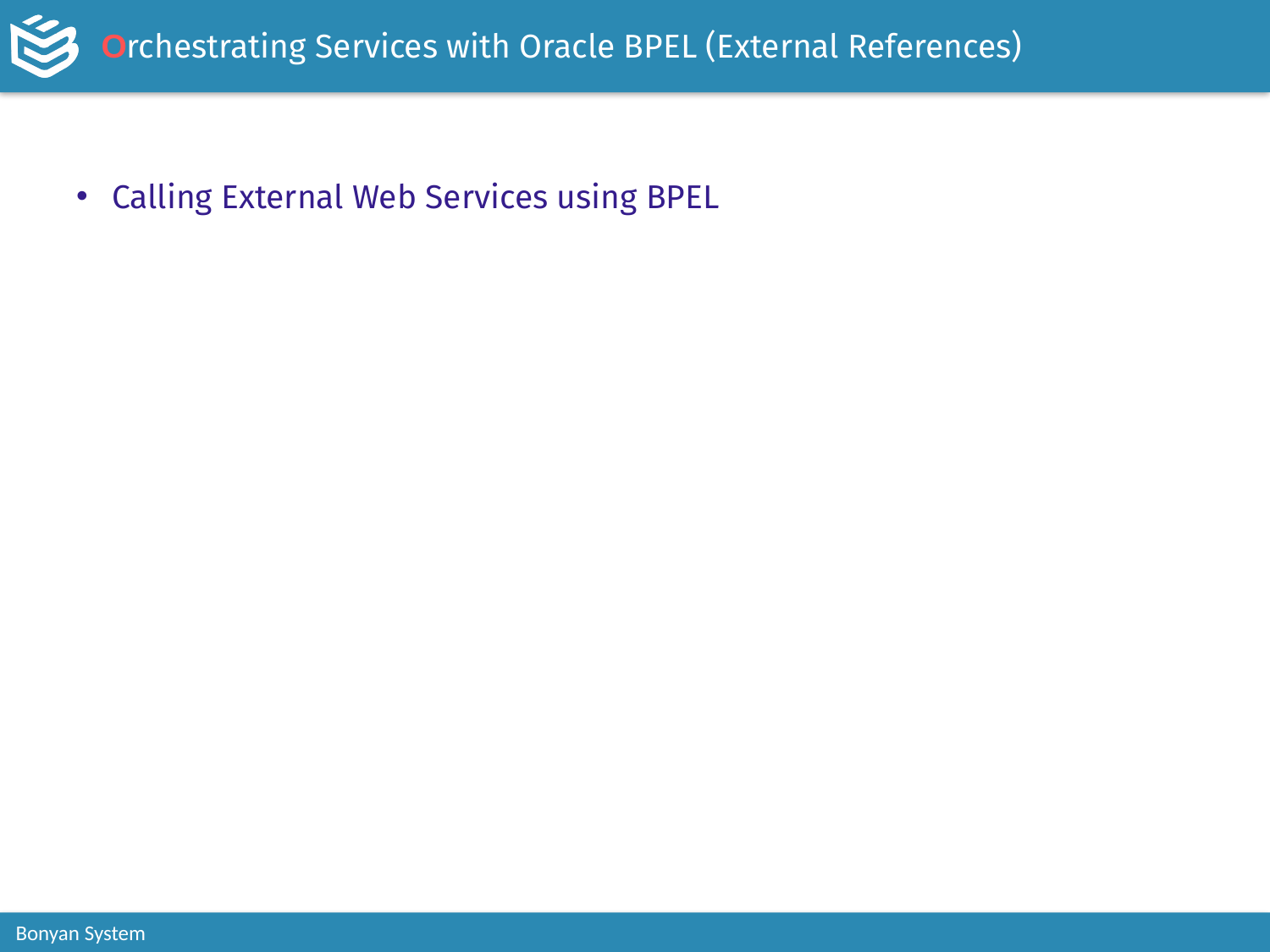

# Orchestrating Services with Oracle BPEL (External References)
Calling External Web Services using BPEL